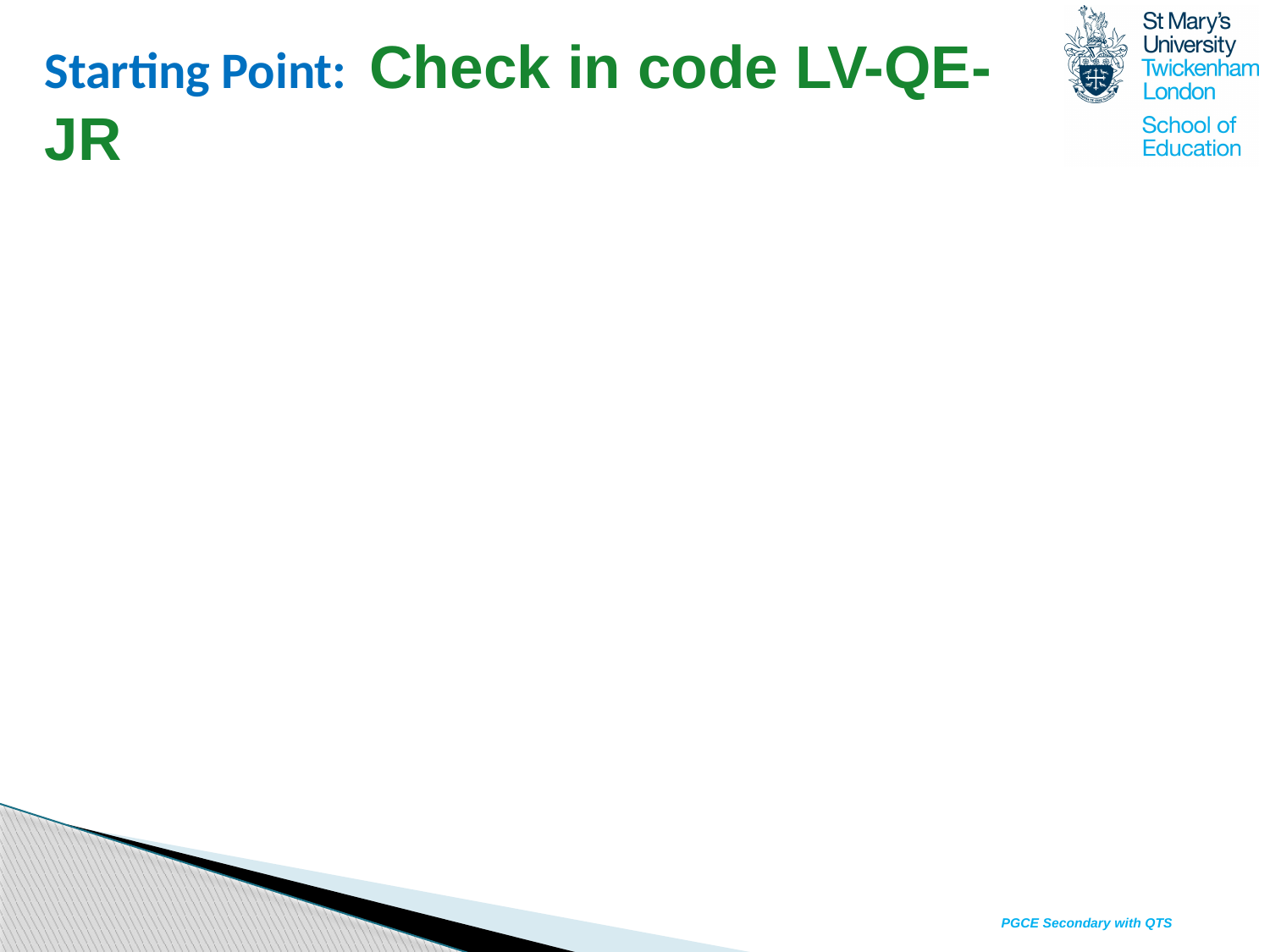

# Starting Point:  Check in code LV-QE-JR

PGCE Secondary with QTS